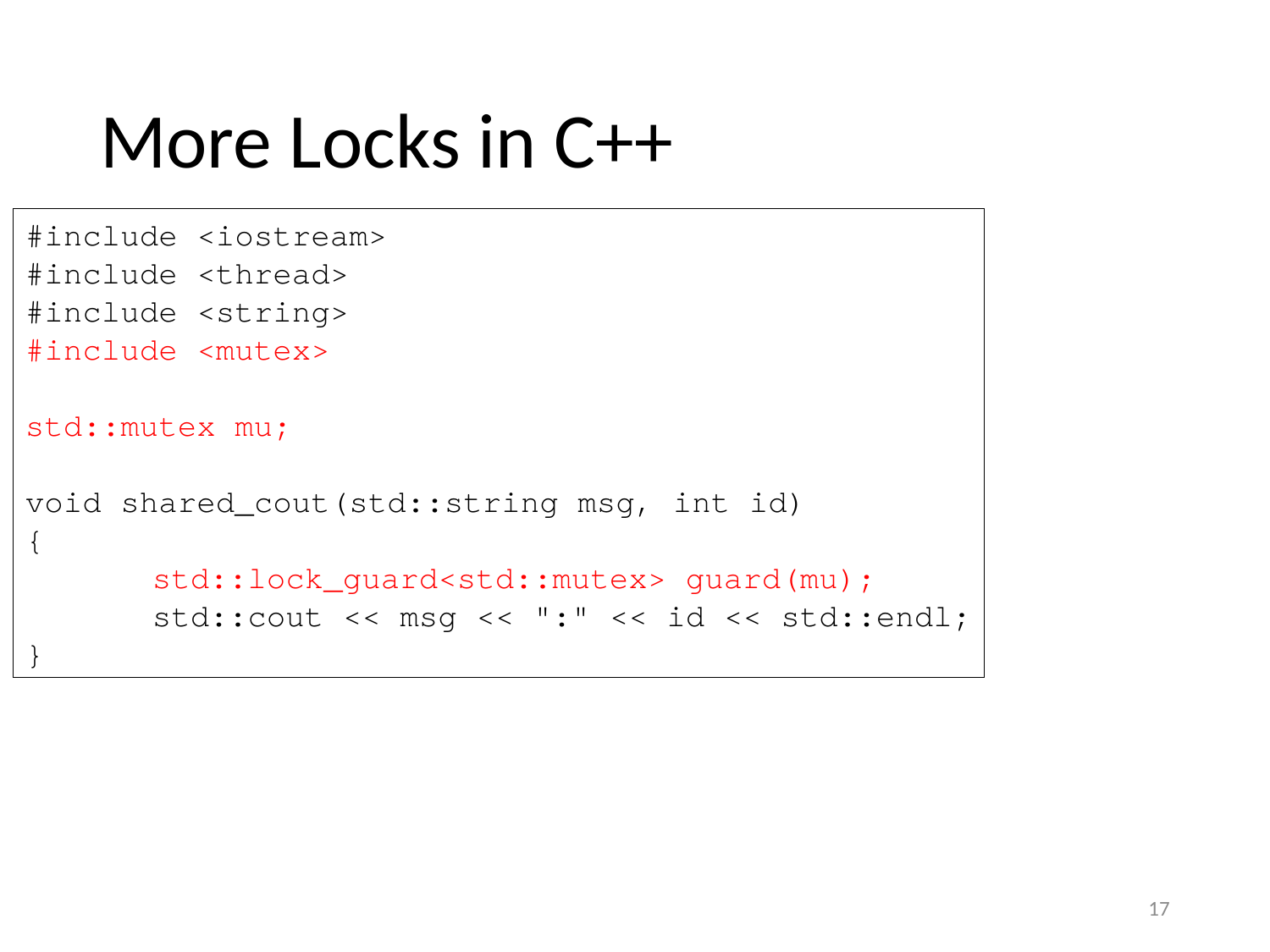

# More Locks in C++
#include <iostream>
#include <thread>
#include <string>
#include <mutex>

std::mutex mu;

void shared_cout(std::string msg, int id)
{
	std::lock_guard<std::mutex> guard(mu);
	std::cout << msg << ":" << id << std::endl;
}
17